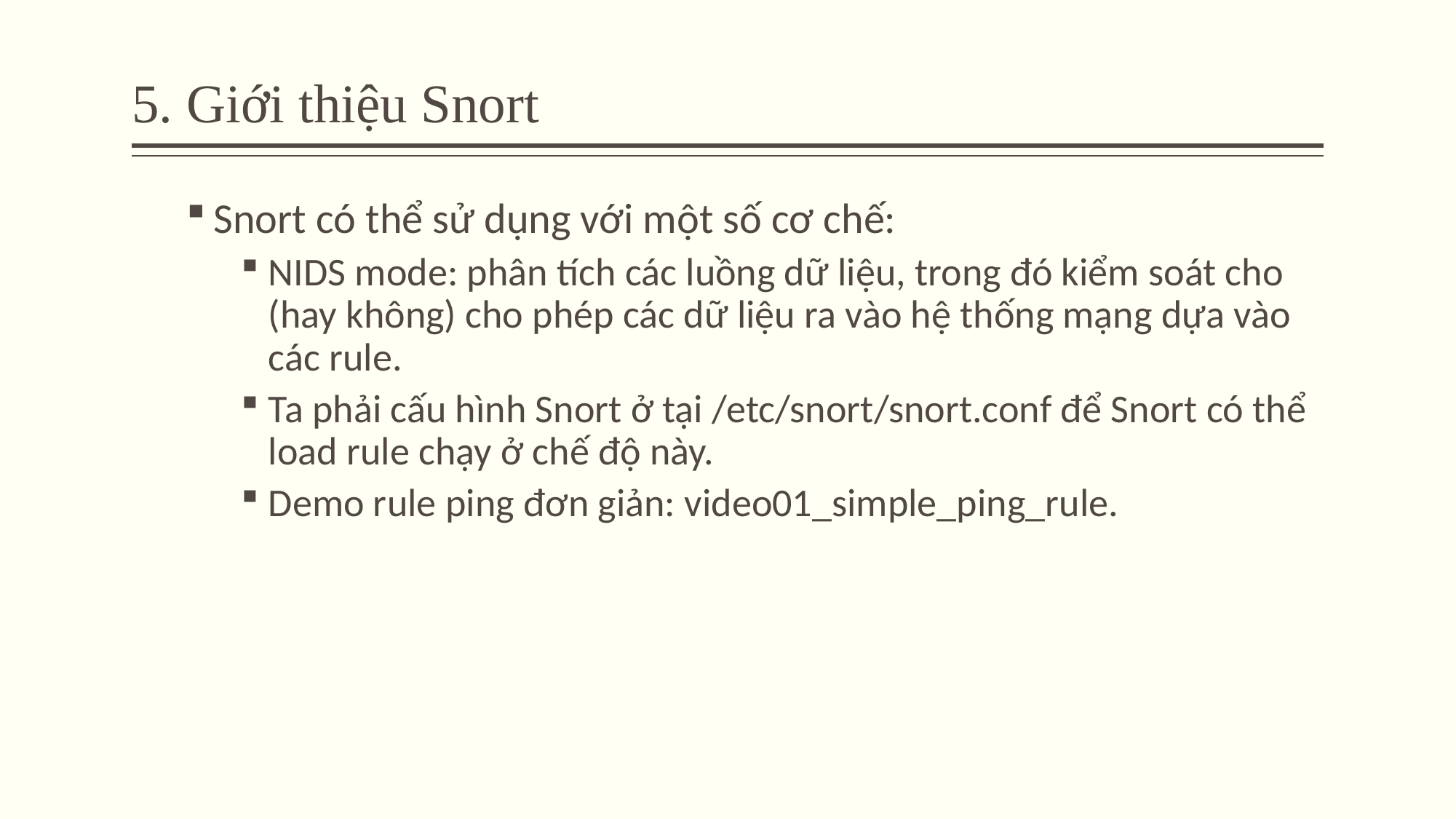

# 5. Giới thiệu Snort
Snort có thể sử dụng với một số cơ chế:
NIDS mode: phân tích các luồng dữ liệu, trong đó kiểm soát cho (hay không) cho phép các dữ liệu ra vào hệ thống mạng dựa vào các rule.
Ta phải cấu hình Snort ở tại /etc/snort/snort.conf để Snort có thể load rule chạy ở chế độ này.
Demo rule ping đơn giản: video01_simple_ping_rule.